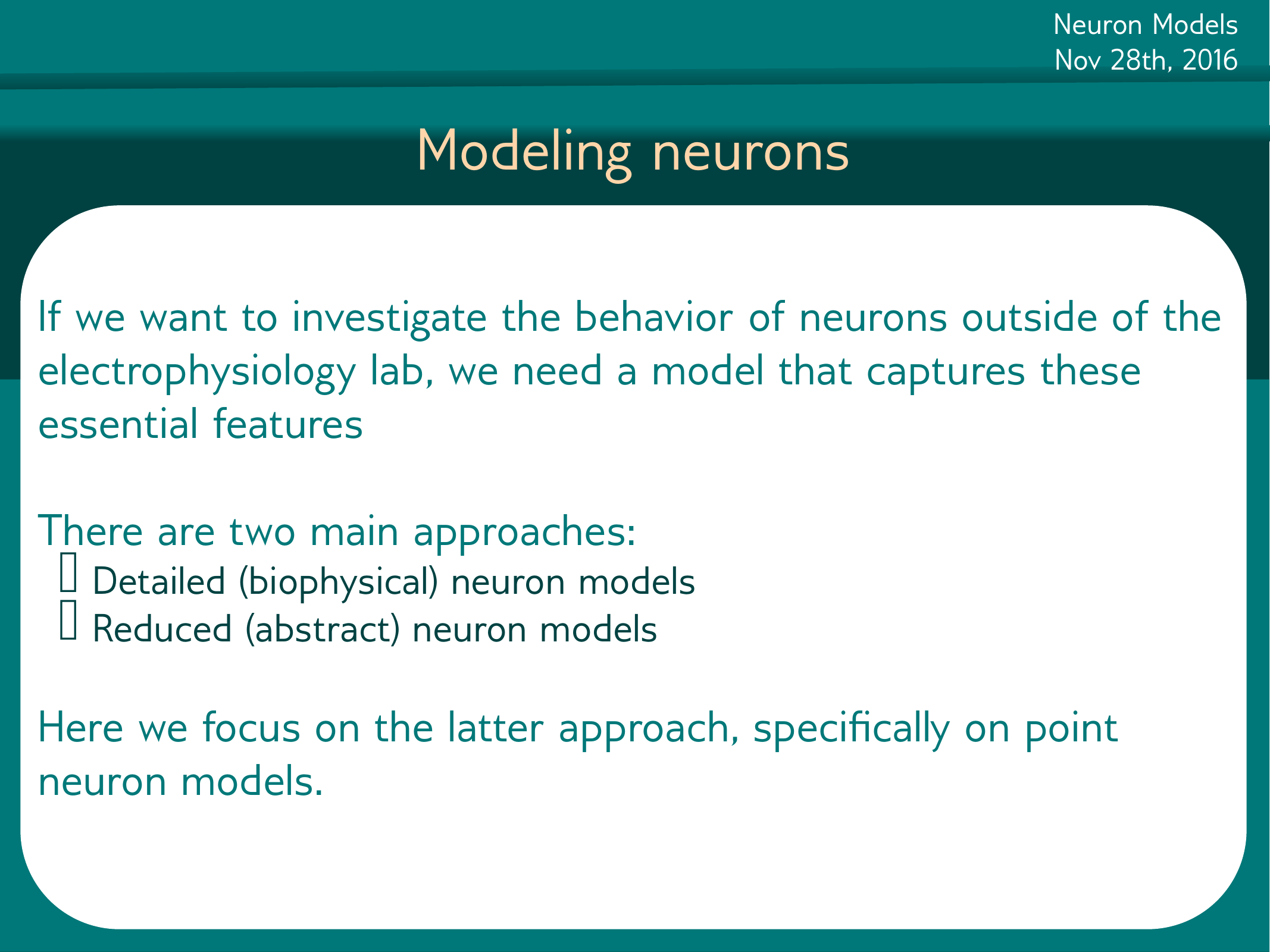

Neuron Models
Nov 28th, 2016
Modeling neurons
If we want to investigate the behavior of neurons outside of the electrophysiology lab, we need a model that captures these essential features

There are two main approaches:
 Detailed (biophysical) neuron models
 Reduced (abstract) neuron models

Here we focus on the latter approach, specifically on point neuron models.